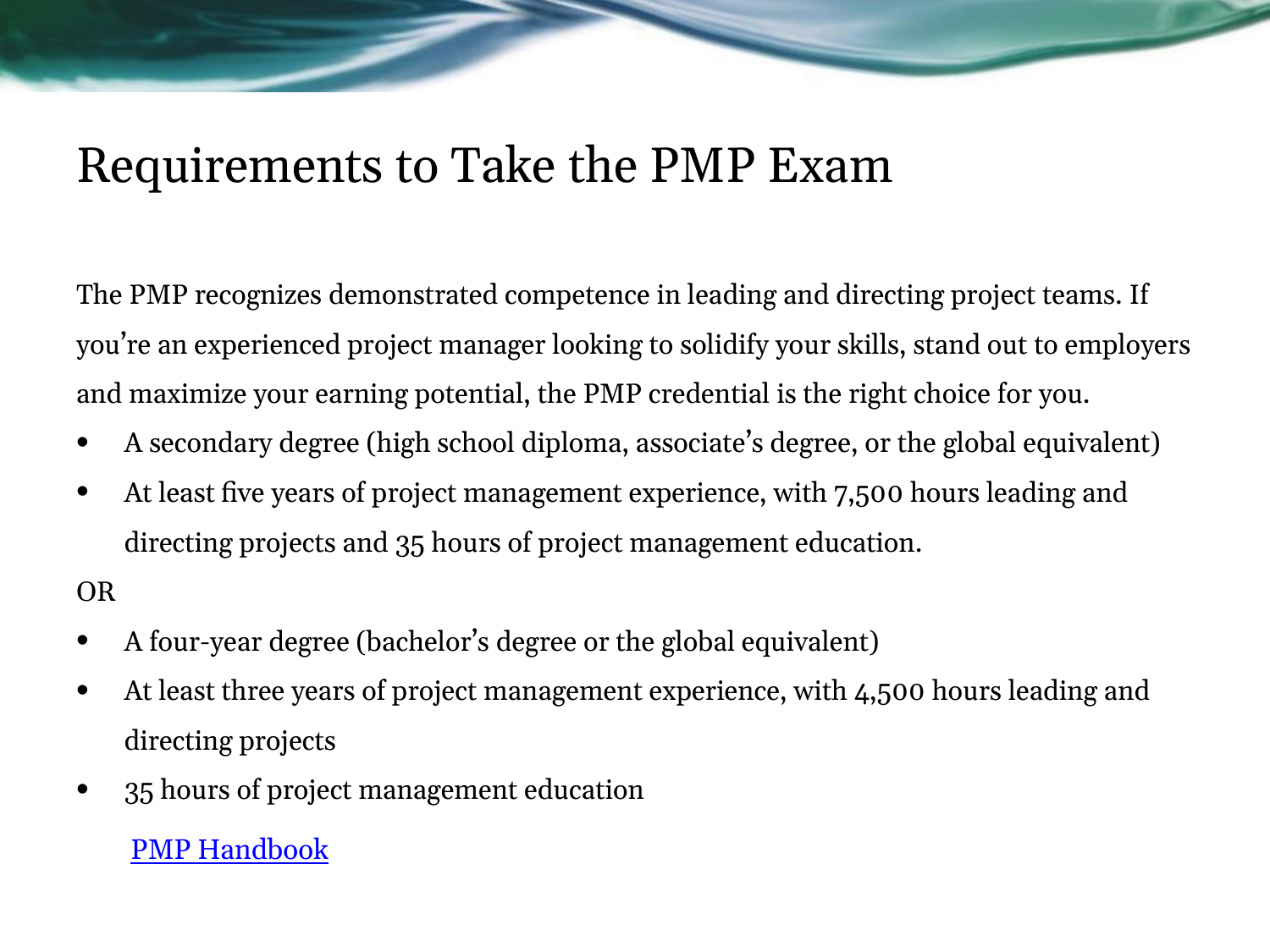

# Requirements to Take the PMP Exam
The PMP recognizes demonstrated competence in leading and directing project teams. If you’re an experienced project manager looking to solidify your skills, stand out to employers and maximize your earning potential, the PMP credential is the right choice for you.
A secondary degree (high school diploma, associate’s degree, or the global equivalent)
At least five years of project management experience, with 7,500 hours leading and directing projects and 35 hours of project management education.
OR
A four-year degree (bachelor’s degree or the global equivalent)
At least three years of project management experience, with 4,500 hours leading and directing projects
35 hours of project management education
PMP Handbook